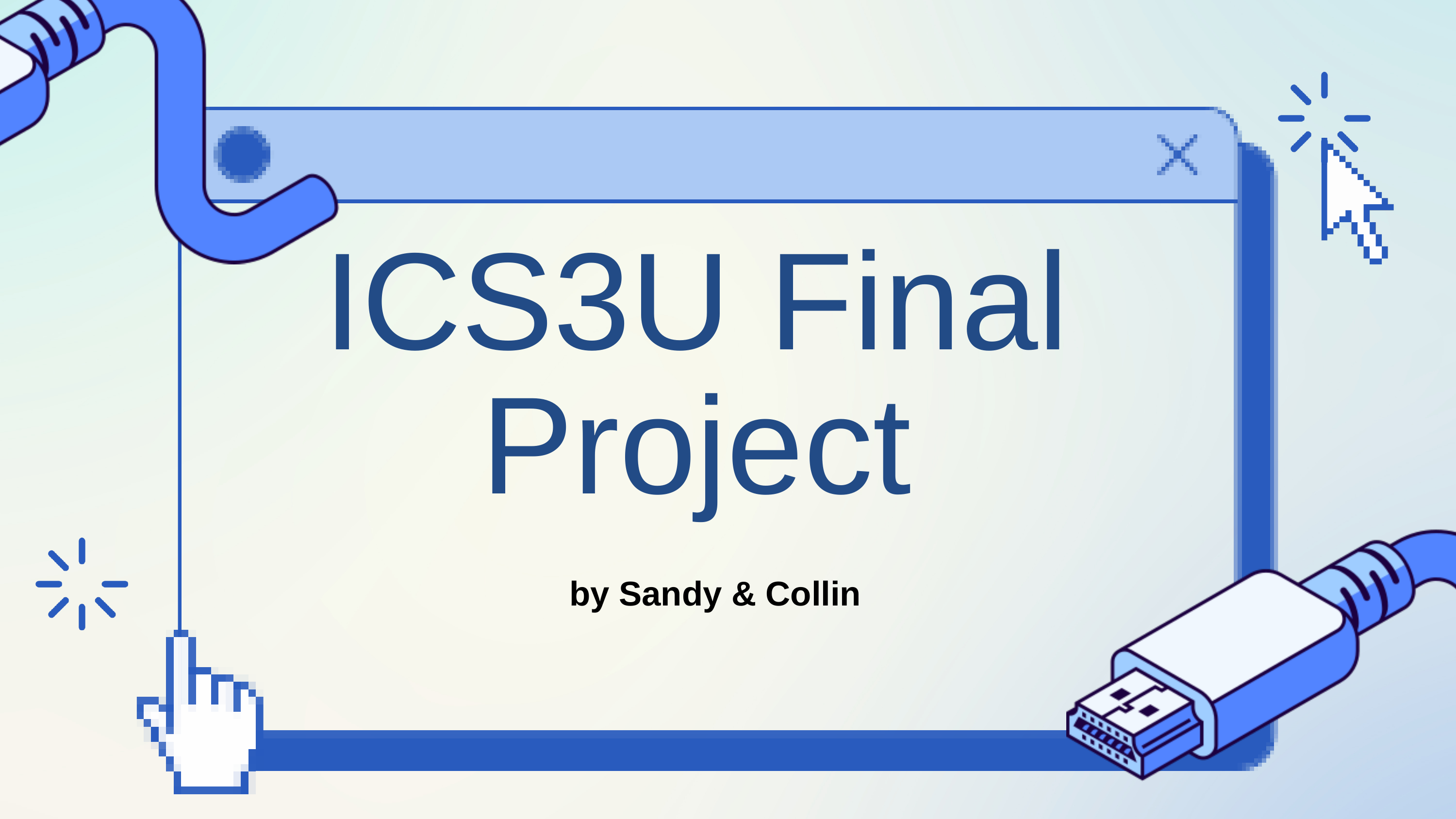

ICS3U Final Project

by Sandy & Collin